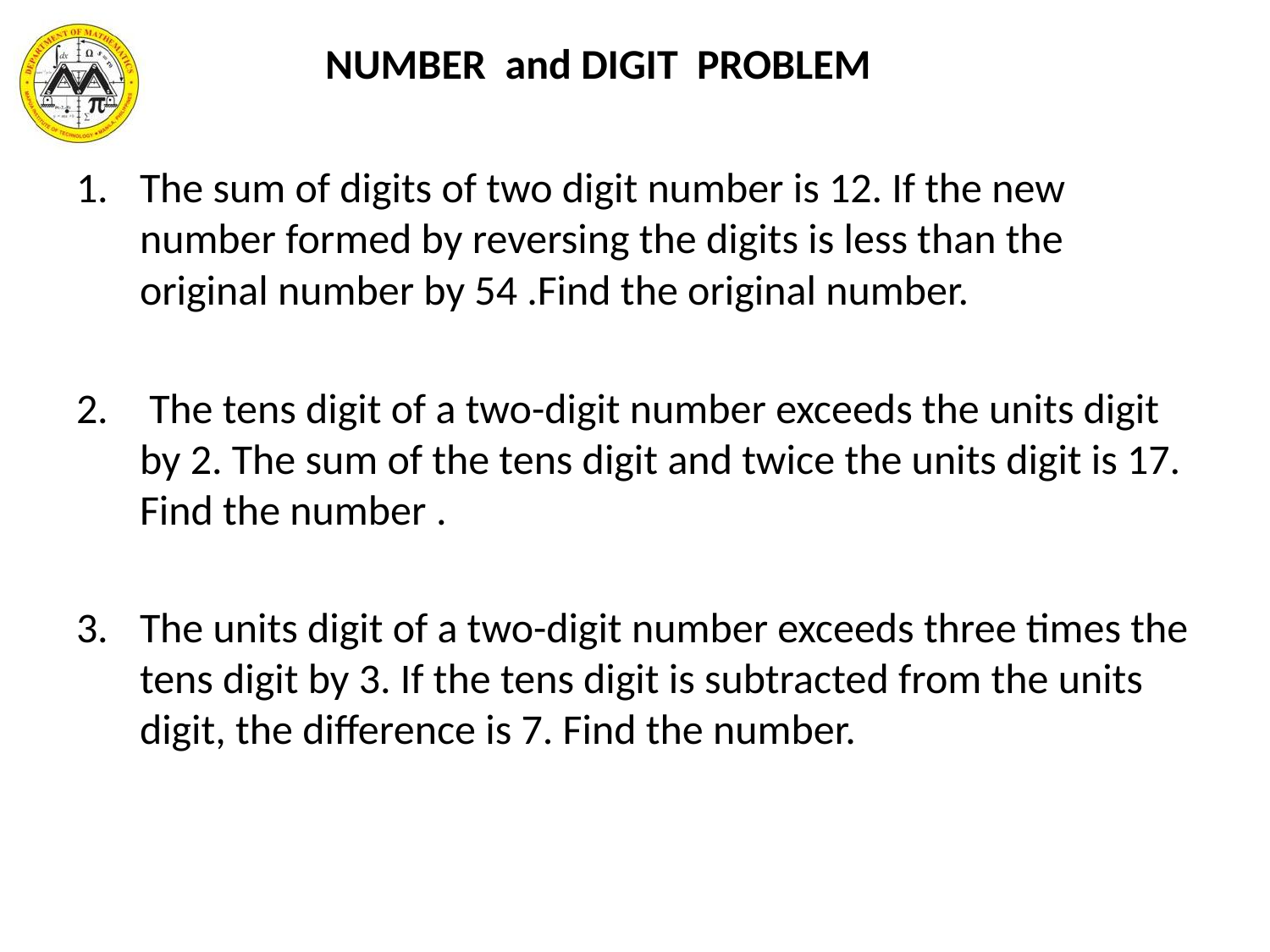

# NUMBER  and DIGIT  PROBLEM

The sum of digits of two digit number is 12. If the new number formed by reversing the digits is less than the original number by 54 .Find the original number.

 The tens digit of a two-digit number exceeds the units digit by 2. The sum of the tens digit and twice the units digit is 17. Find the number .

The units digit of a two-digit number exceeds three times the tens digit by 3. If the tens digit is subtracted from the units digit, the difference is 7. Find the number.